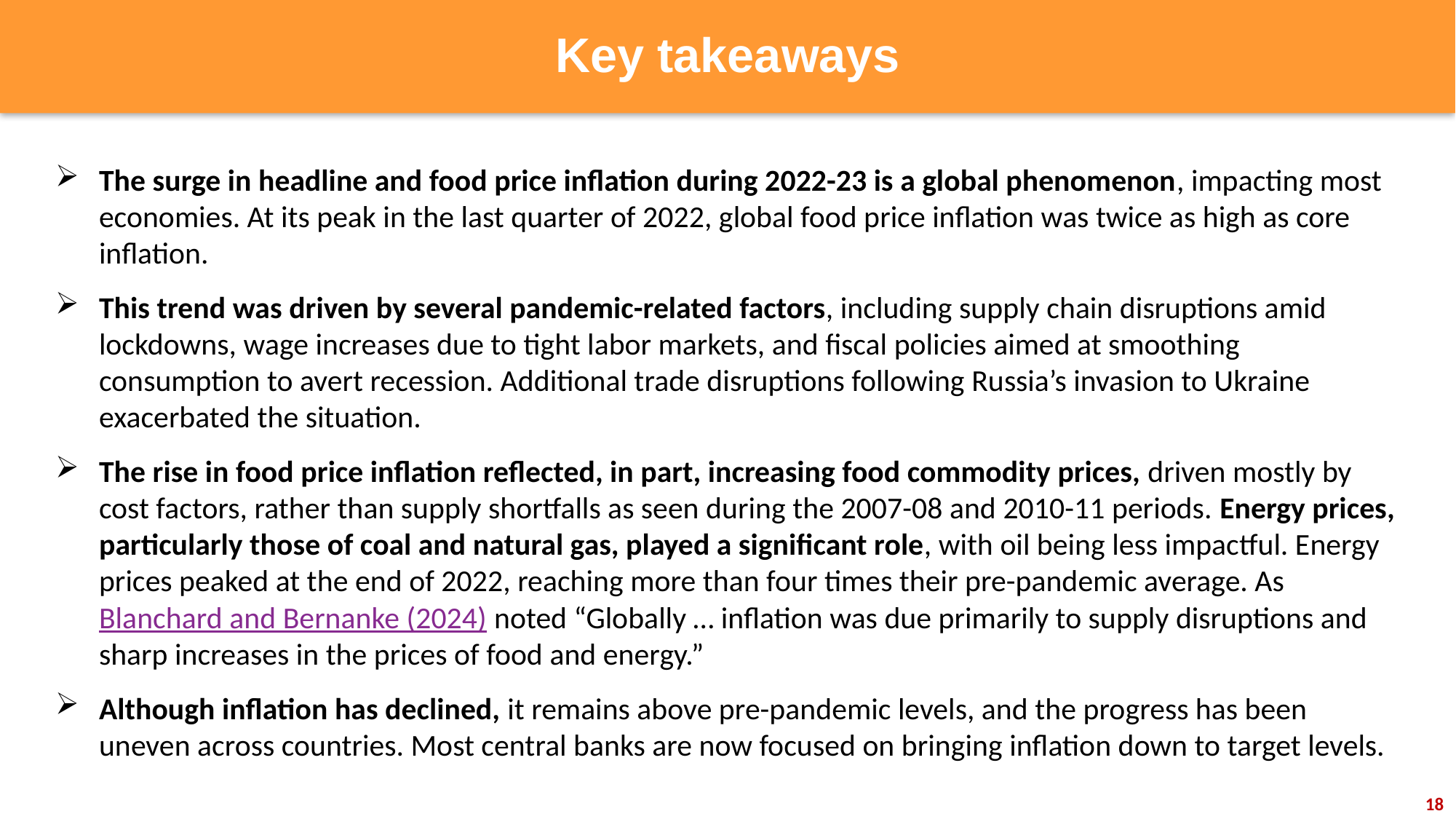

Key takeaways
The surge in headline and food price inflation during 2022-23 is a global phenomenon, impacting most economies. At its peak in the last quarter of 2022, global food price inflation was twice as high as core inflation.
This trend was driven by several pandemic-related factors, including supply chain disruptions amid lockdowns, wage increases due to tight labor markets, and fiscal policies aimed at smoothing consumption to avert recession. Additional trade disruptions following Russia’s invasion to Ukraine exacerbated the situation.
The rise in food price inflation reflected, in part, increasing food commodity prices, driven mostly by cost factors, rather than supply shortfalls as seen during the 2007-08 and 2010-11 periods. Energy prices, particularly those of coal and natural gas, played a significant role, with oil being less impactful. Energy prices peaked at the end of 2022, reaching more than four times their pre-pandemic average. As Blanchard and Bernanke (2024) noted “Globally … inflation was due primarily to supply disruptions and sharp increases in the prices of food and energy.”
Although inflation has declined, it remains above pre-pandemic levels, and the progress has been uneven across countries. Most central banks are now focused on bringing inflation down to target levels.
18